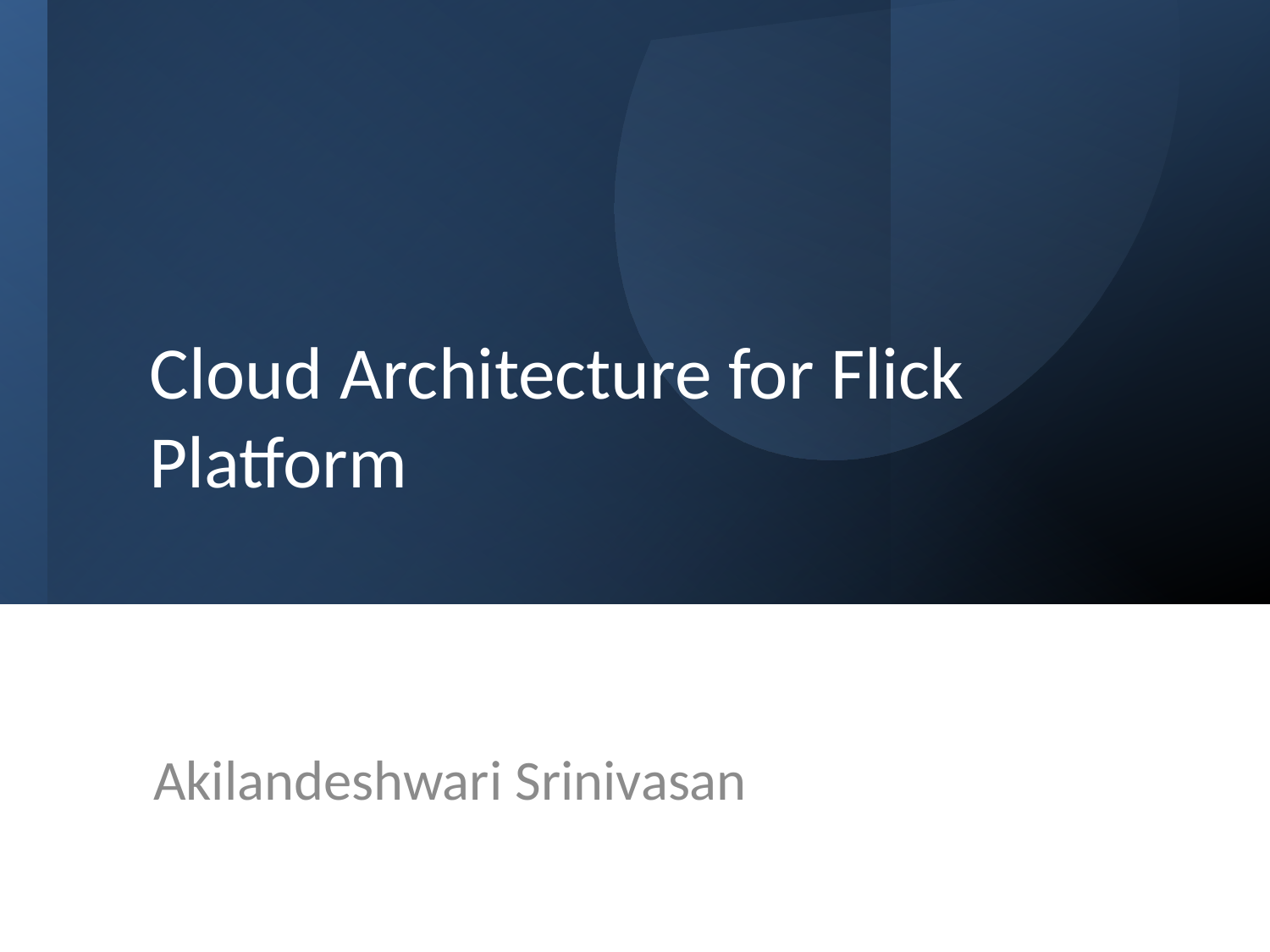

# Cloud Architecture for Flick Platform
Akilandeshwari Srinivasan